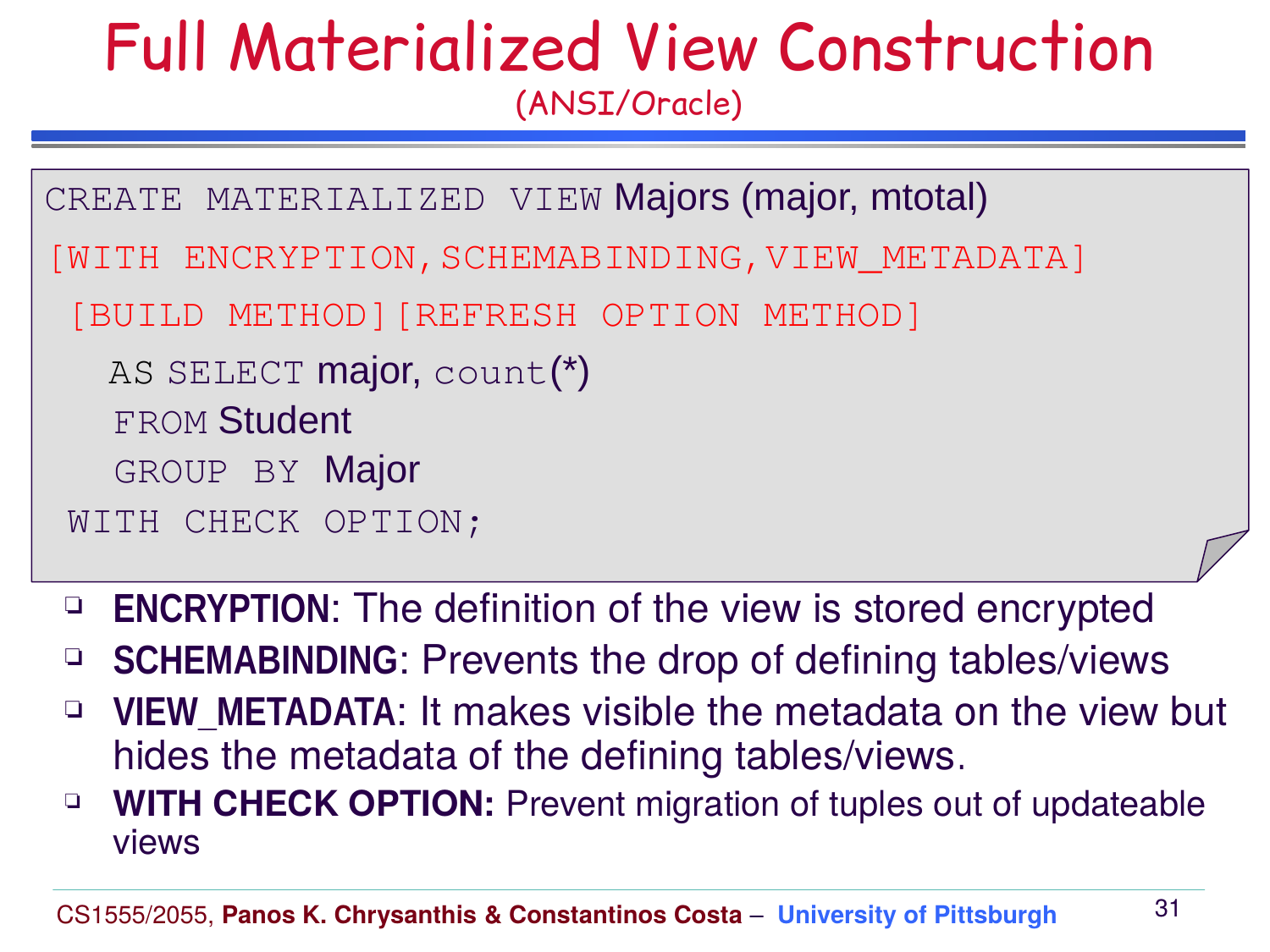

# Full Materialized View Construction (ANSI/Oracle)

CREATE MATERIALIZED VIEW Majors (major, mtotal)
[WITH ENCRYPTION,SCHEMABINDING,VIEW_METADATA]
  [BUILD METHOD][REFRESH OPTION METHOD]
      AS SELECT major, count(*)
   FROM Student
   GROUP BY Major
 WITH CHECK OPTION;

ENCRYPTION: The definition of the view is stored encrypted
SCHEMABINDING: Prevents the drop of defining tables/views
VIEW_METADATA: It makes visible the metadata on the view but hides the metadata of the defining tables/views.
WITH CHECK OPTION: Prevent migration of tuples out of updateable views